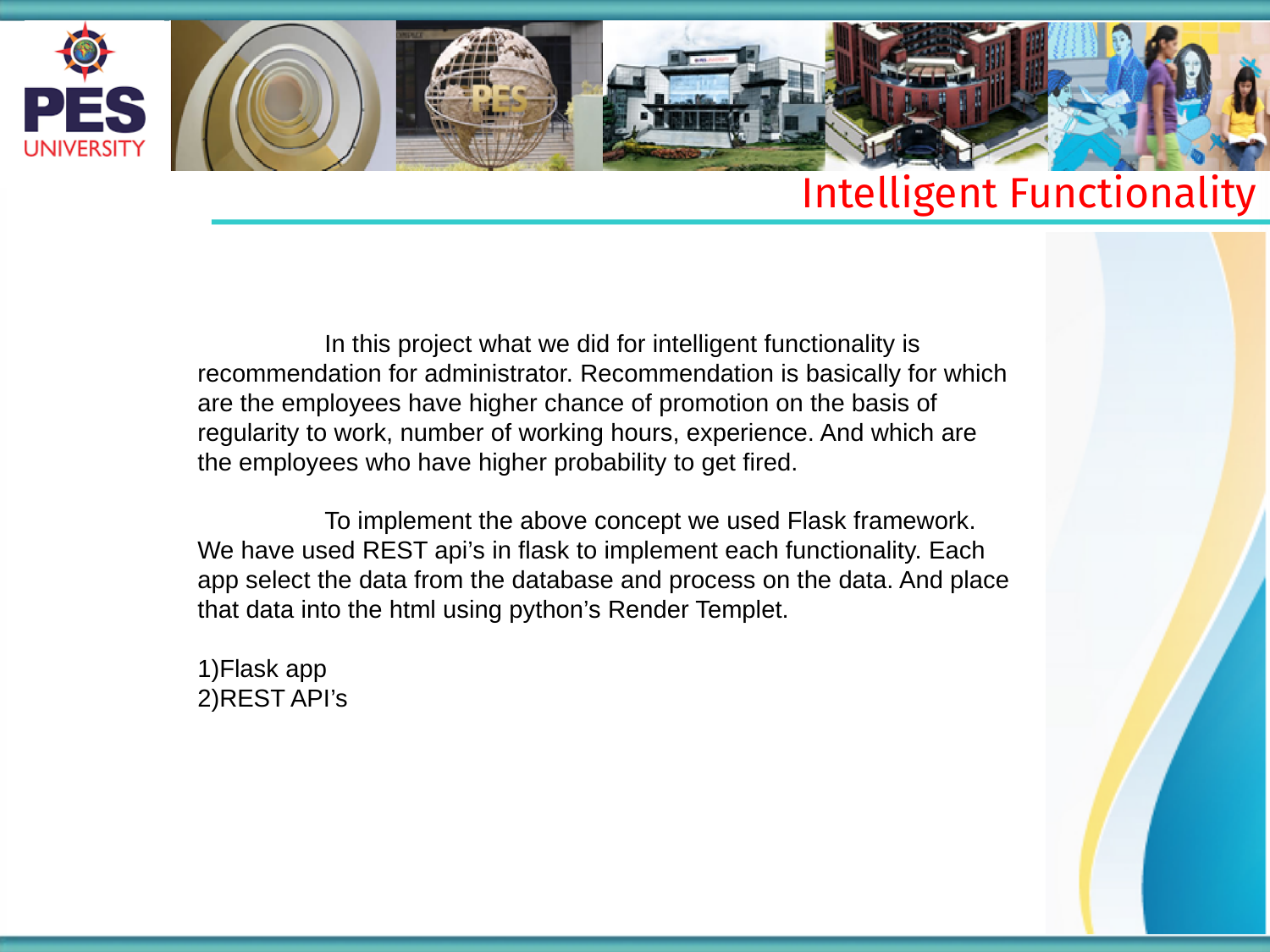

Intelligent Functionality

	In this project what we did for intelligent functionality is recommendation for administrator. Recommendation is basically for which are the employees have higher chance of promotion on the basis of regularity to work, number of working hours, experience. And which are the employees who have higher probability to get fired.

	To implement the above concept we used Flask framework. We have used REST api’s in flask to implement each functionality. Each app select the data from the database and process on the data. And place that data into the html using python’s Render Templet.

1)Flask app
2)REST API’s